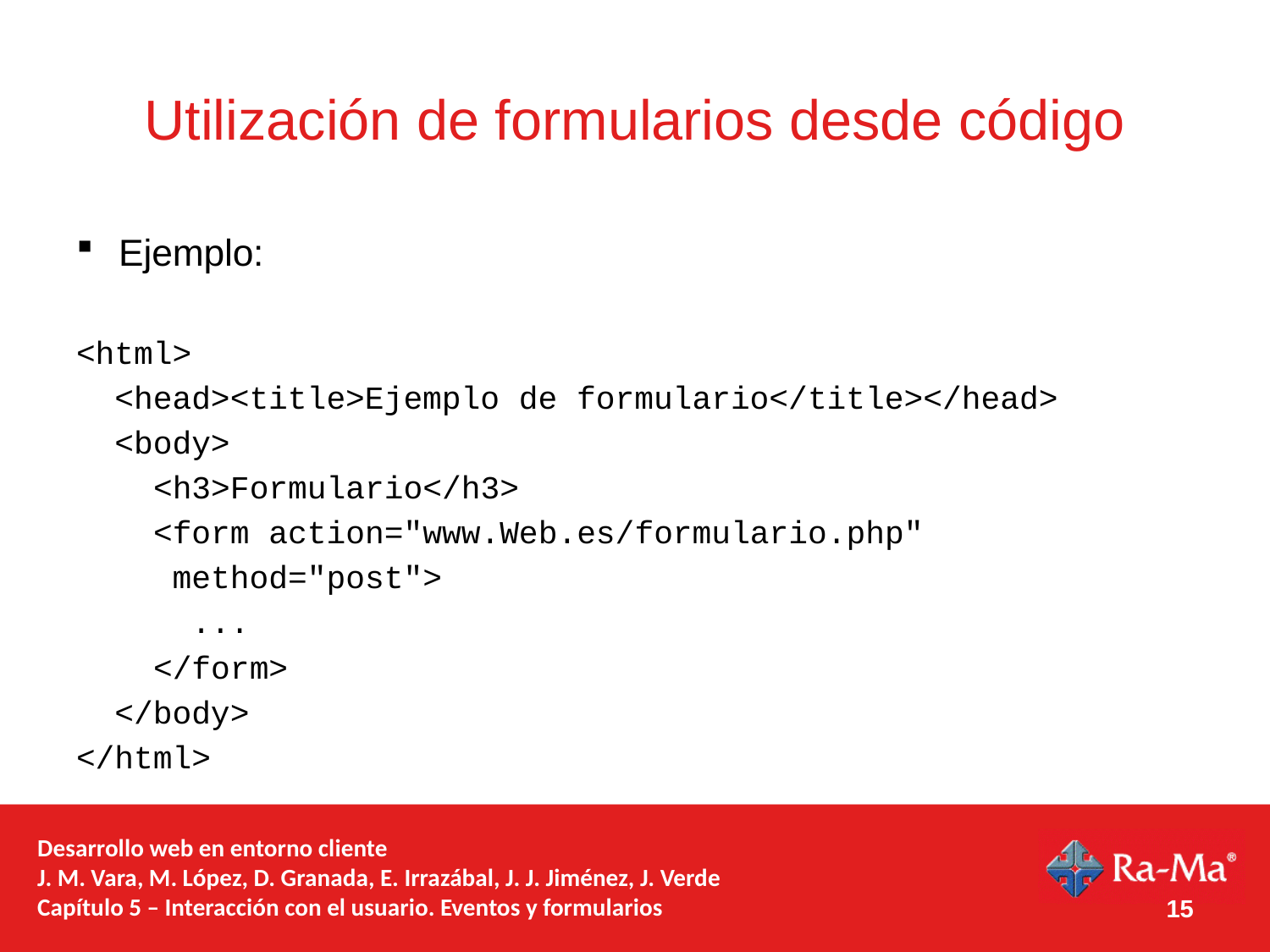

# Utilización de formularios desde código
Ejemplo:

<html>
  <head><title>Ejemplo de formulario</title></head>
  <body>
    <h3>Formulario</h3>
    <form action="www.Web.es/formulario.php"
     method="post">
      ...
    </form>
  </body>
</html>

Desarrollo web en entorno cliente
J. M. Vara, M. López, D. Granada, E. Irrazábal, J. J. Jiménez, J. Verde
Capítulo 5 – Interacción con el usuario. Eventos y formularios
15